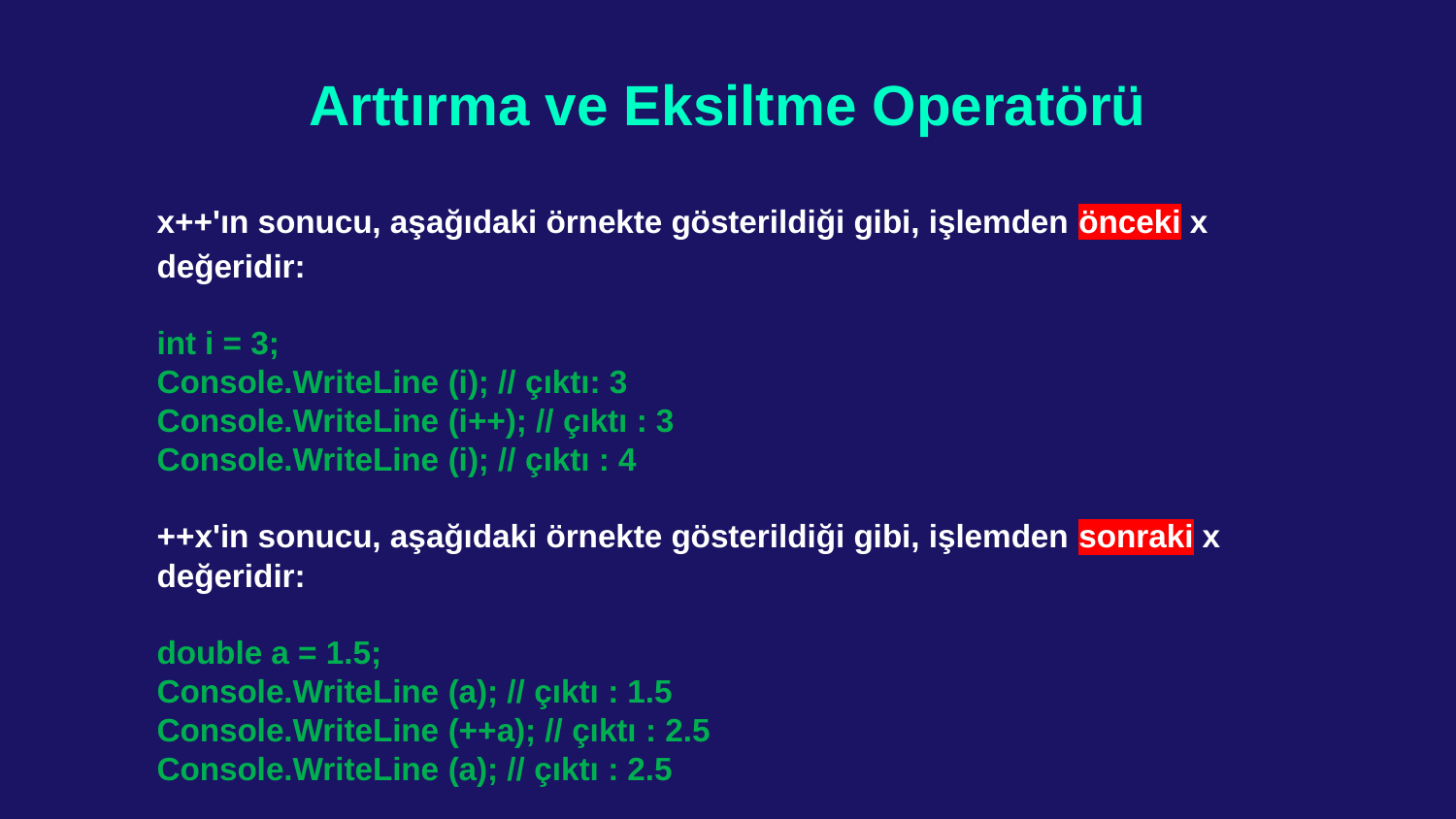

# Arttırma ve Eksiltme Operatörü
x++'ın sonucu, aşağıdaki örnekte gösterildiği gibi, işlemden önceki x değeridir:
int i = 3;
Console.WriteLine (i); // çıktı: 3
Console.WriteLine (i++); // çıktı : 3
Console.WriteLine (i); // çıktı : 4

++x'in sonucu, aşağıdaki örnekte gösterildiği gibi, işlemden sonraki x değeridir:

double a = 1.5;
Console.WriteLine (a); // çıktı : 1.5
Console.WriteLine (++a); // çıktı : 2.5
Console.WriteLine (a); // çıktı : 2.5